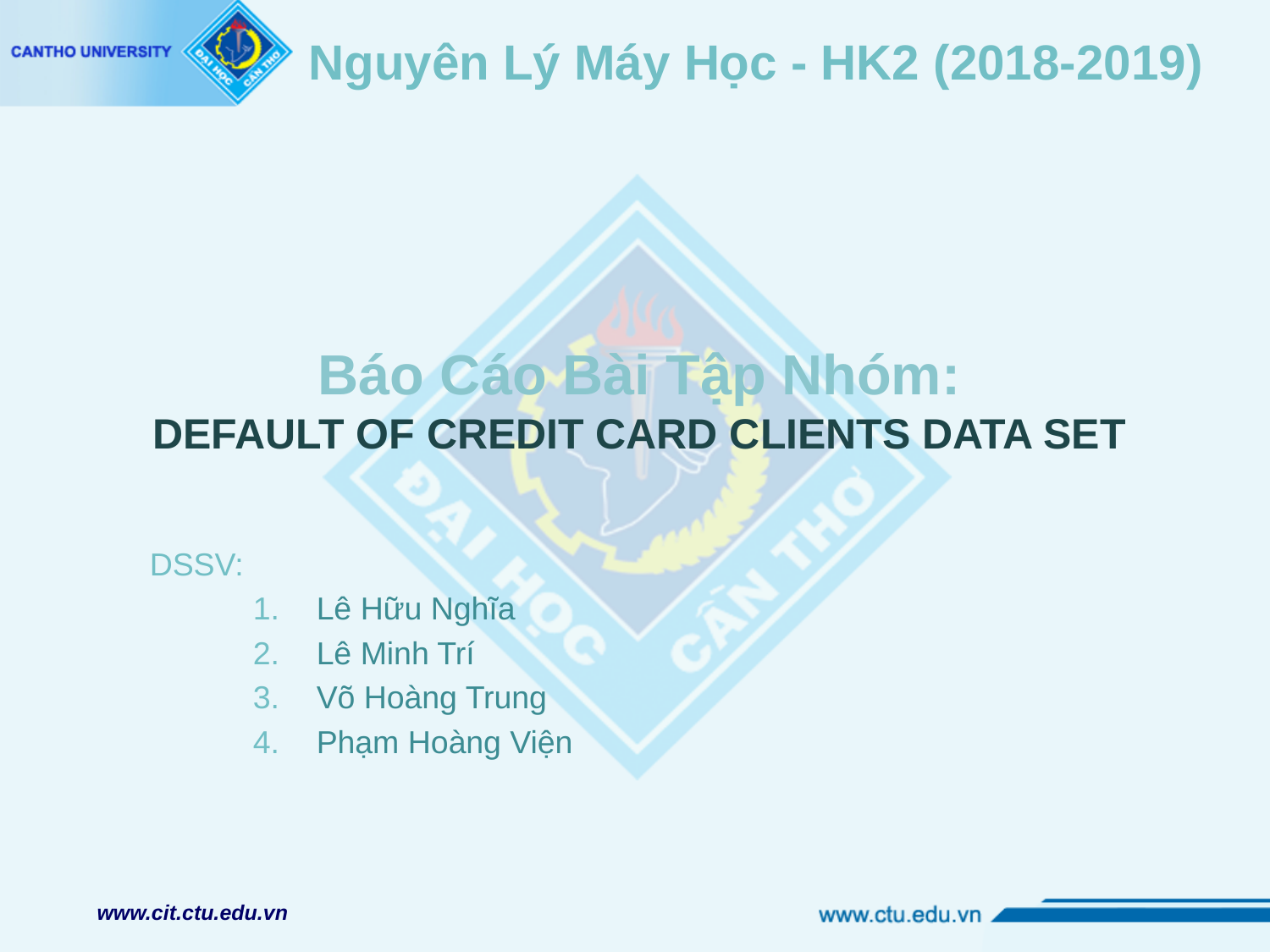

Nguyên Lý Máy Học - HK2 (2018-2019)
Báo Cáo Bài Tập Nhóm:
DEFAULT OF CREDIT CARD CLIENTS DATA SET
DSSV:
Lê Hữu Nghĩa
Lê Minh Trí
Võ Hoàng Trung
Phạm Hoàng Viện
www.cit.ctu.edu.vn